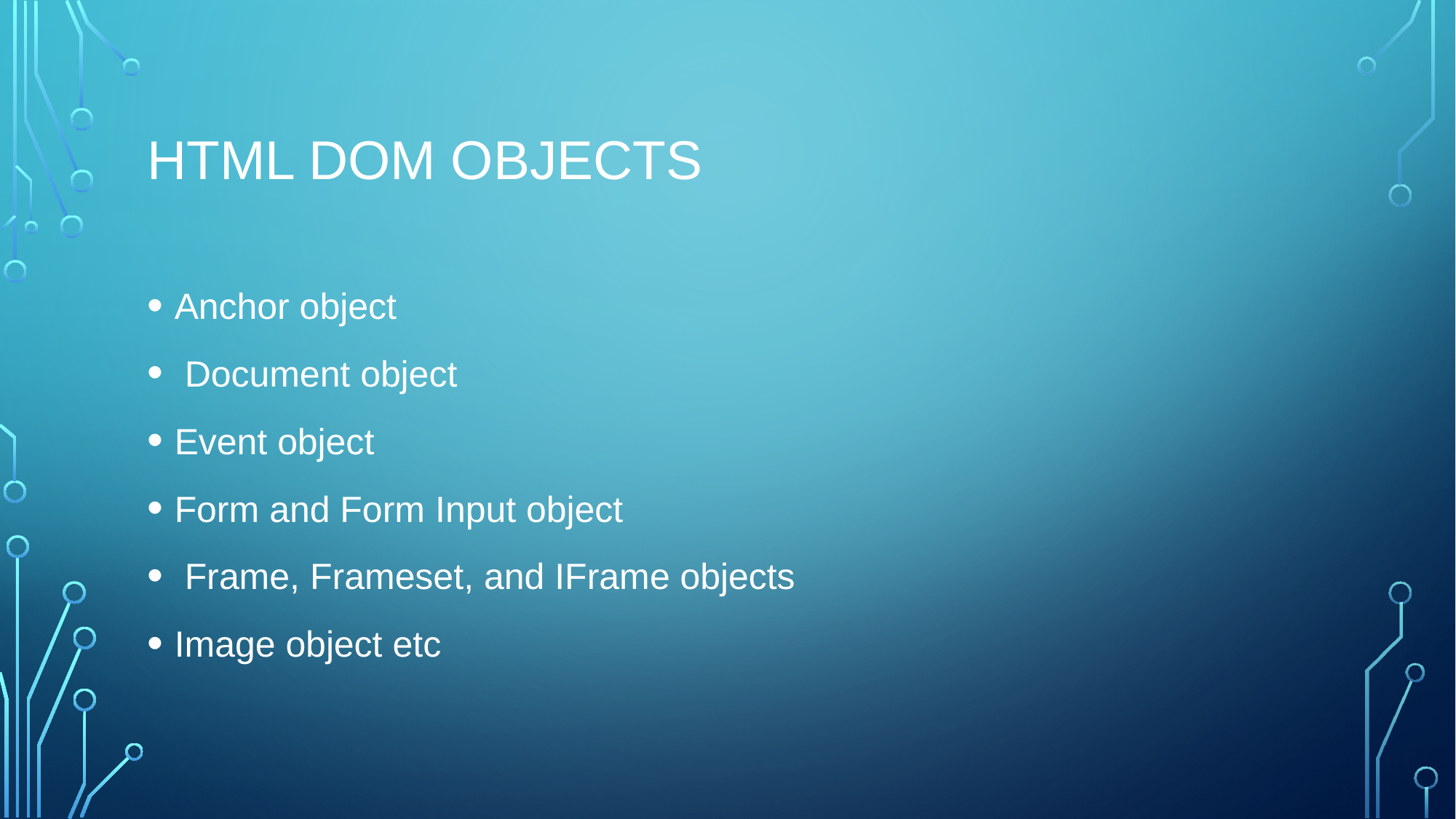

# HTML DOM Objects
Anchor object
 Document object
Event object
Form and Form Input object
 Frame, Frameset, and IFrame objects
Image object etc